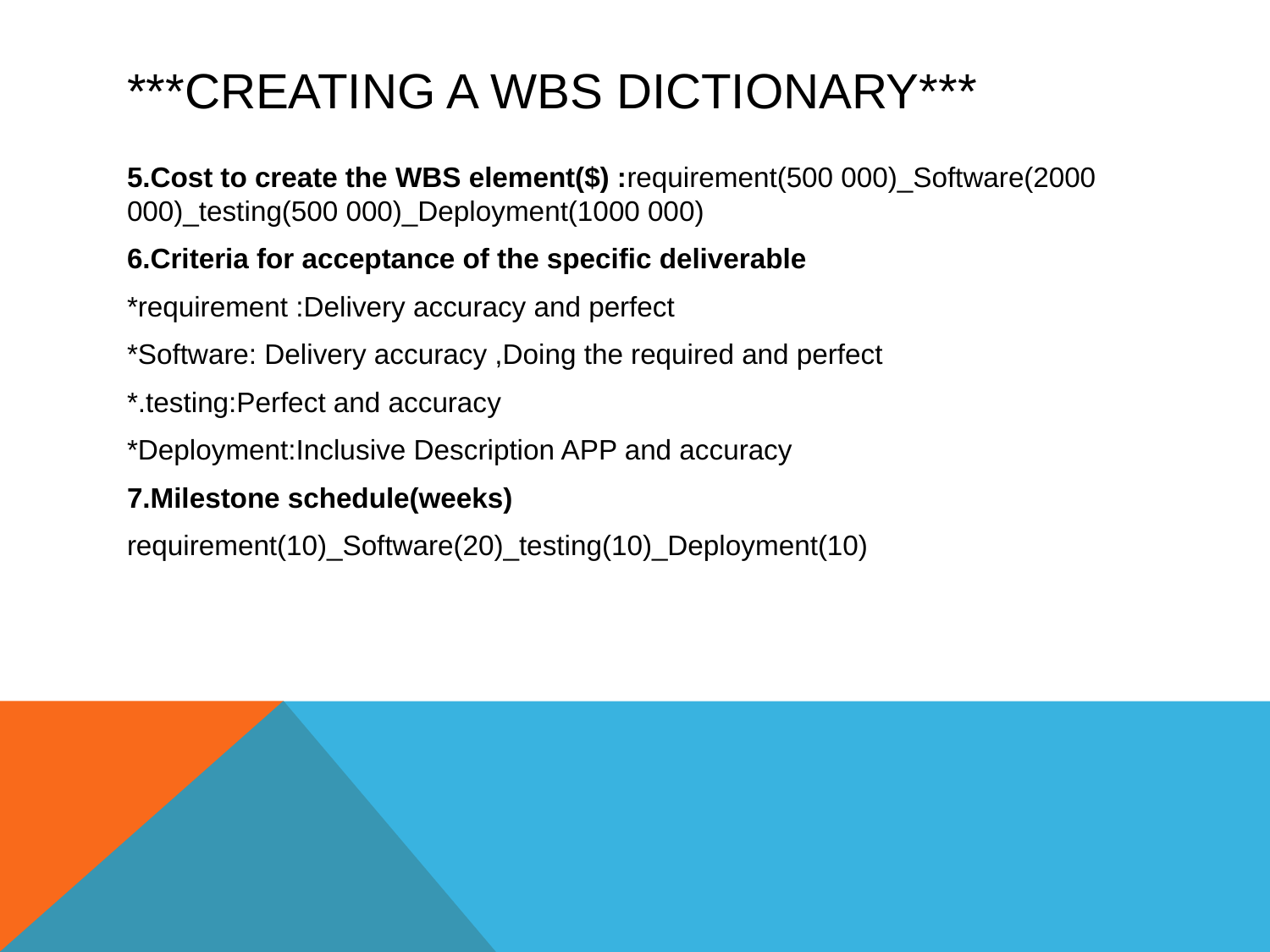

# ***Creating a WBS Dictionary***
5.Cost to create the WBS element($) :requirement(500 000)_Software(2000 000)_testing(500 000)_Deployment(1000 000)
6.Criteria for acceptance of the specific deliverable
*requirement :Delivery accuracy and perfect
*Software: Delivery accuracy ,Doing the required and perfect
*.testing:Perfect and accuracy
*Deployment:Inclusive Description APP and accuracy
7.Milestone schedule(weeks)
requirement(10)_Software(20)_testing(10)_Deployment(10)